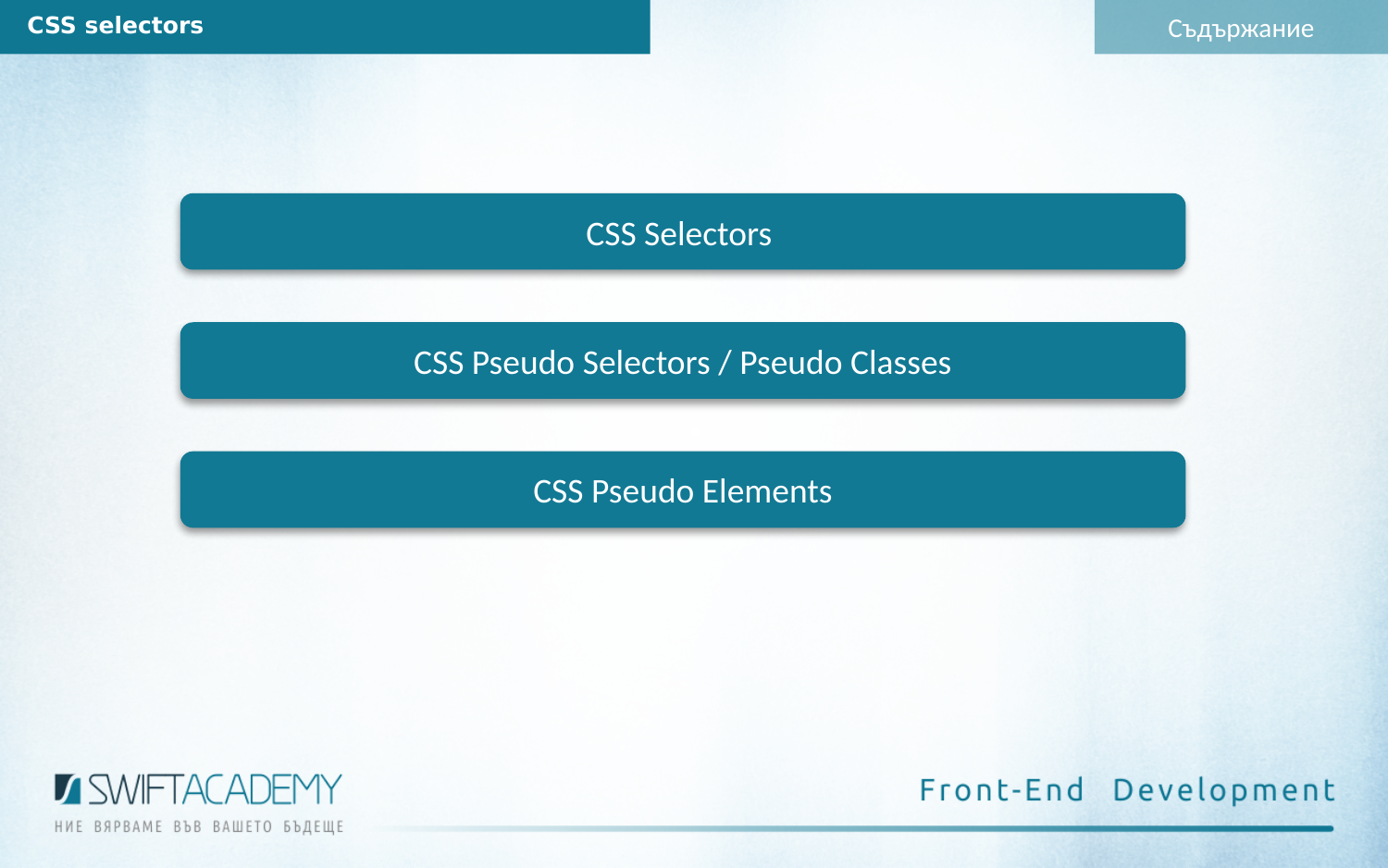

Съдържание
CSS selectors
CSS Selectors
CSS Pseudo Selectors / Pseudo Classes
CSS Pseudo Elements